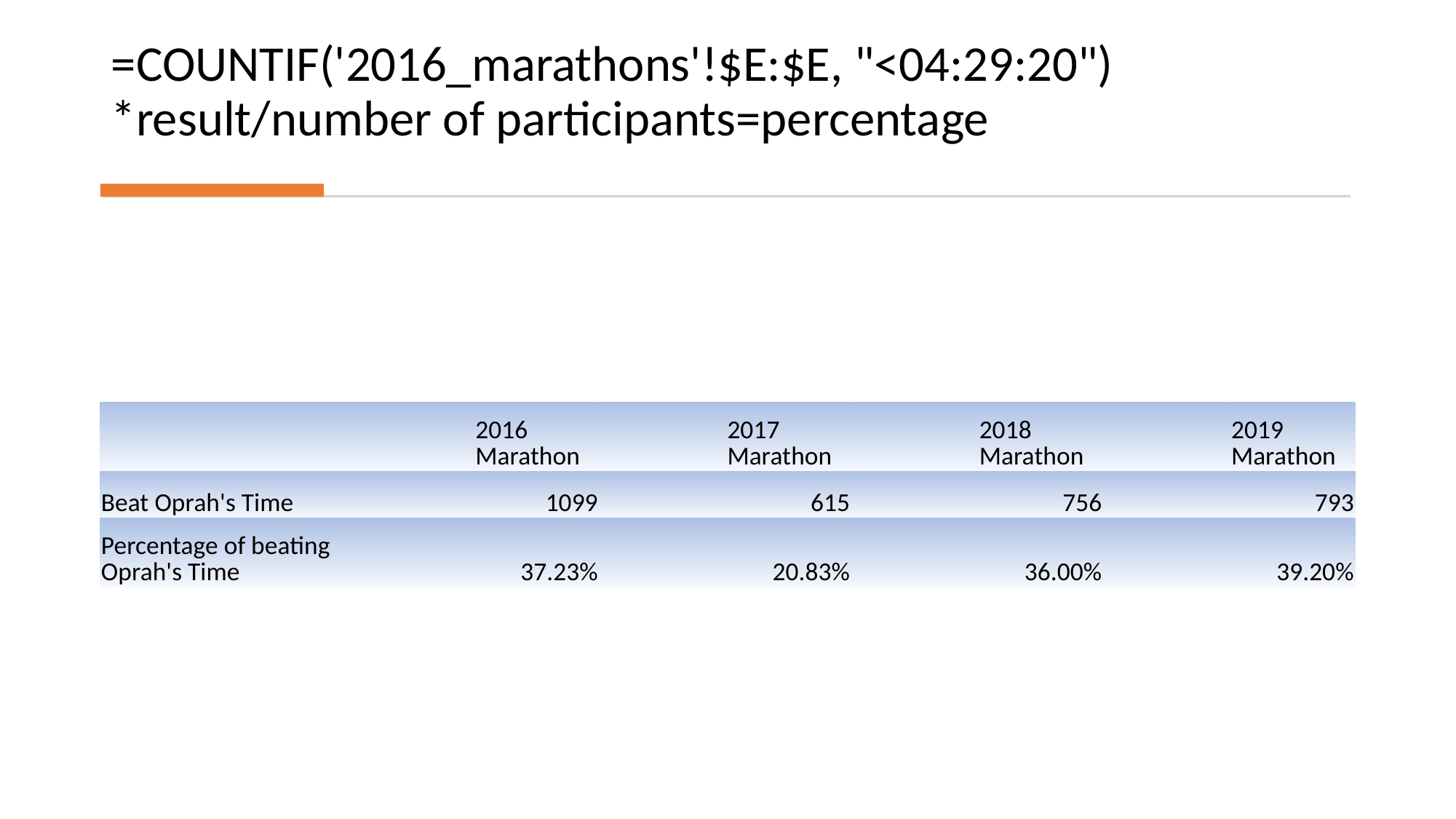

# =COUNTIF('2016_marathons'!$E:$E, "<04:29:20") *result/number of participants=percentage

|  |  | 2016 Marathon |  | 2017 Marathon |  | 2018 Marathon |  | 2019 Marathon |
| --- | --- | --- | --- | --- | --- | --- | --- | --- |
| Beat Oprah's Time |  | 1099 |  | 615 |  | 756 |  | 793 |
| Percentage of beating Oprah's Time |  | 37.23% |  | 20.83% |  | 36.00% |  | 39.20% |